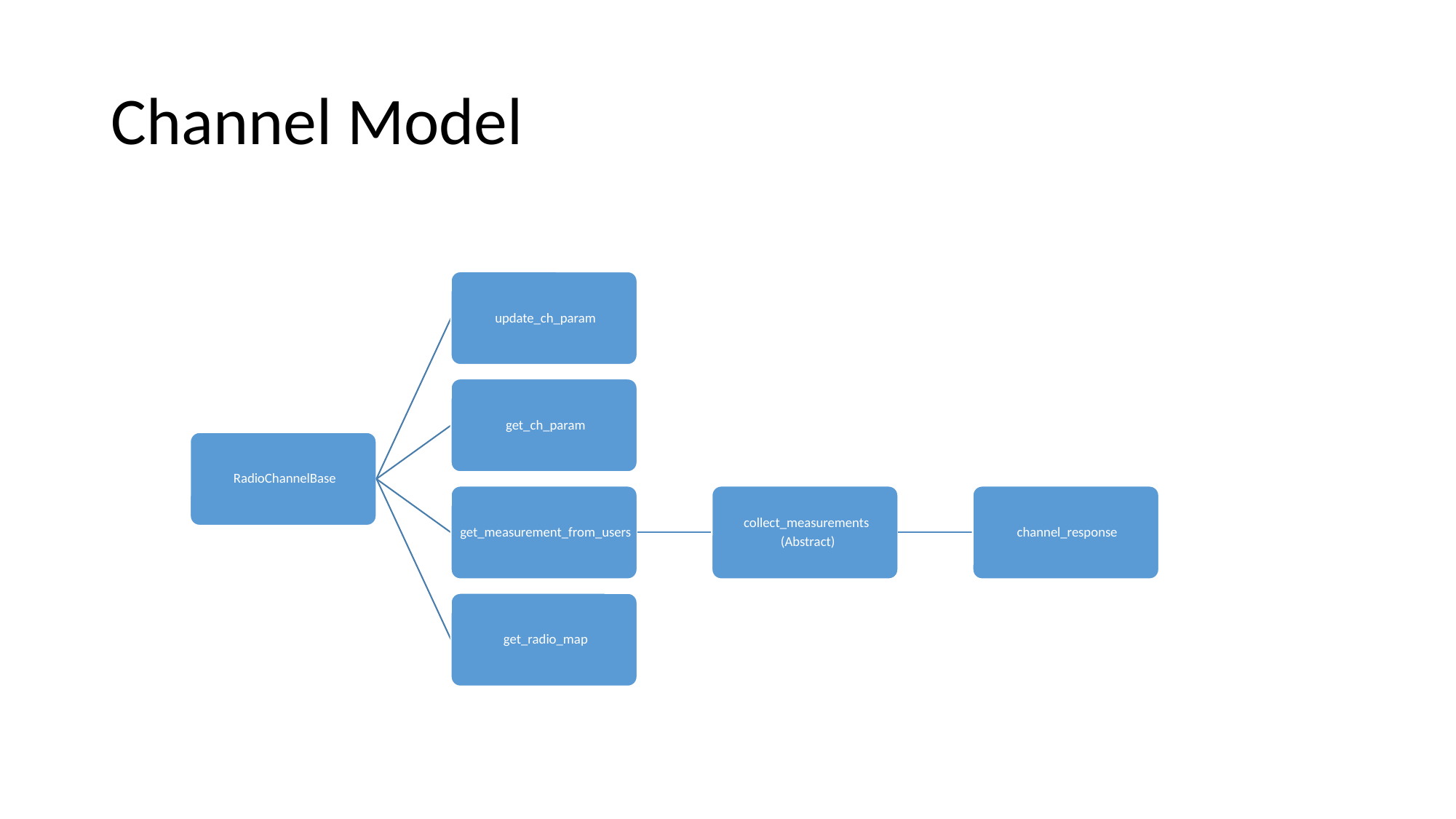

# Channel Model
RadioChannelBase

update_ch_param

get_ch_param

get_measurement_from_users

collect_measurements
 (Abstract)

channel_response

get_radio_map